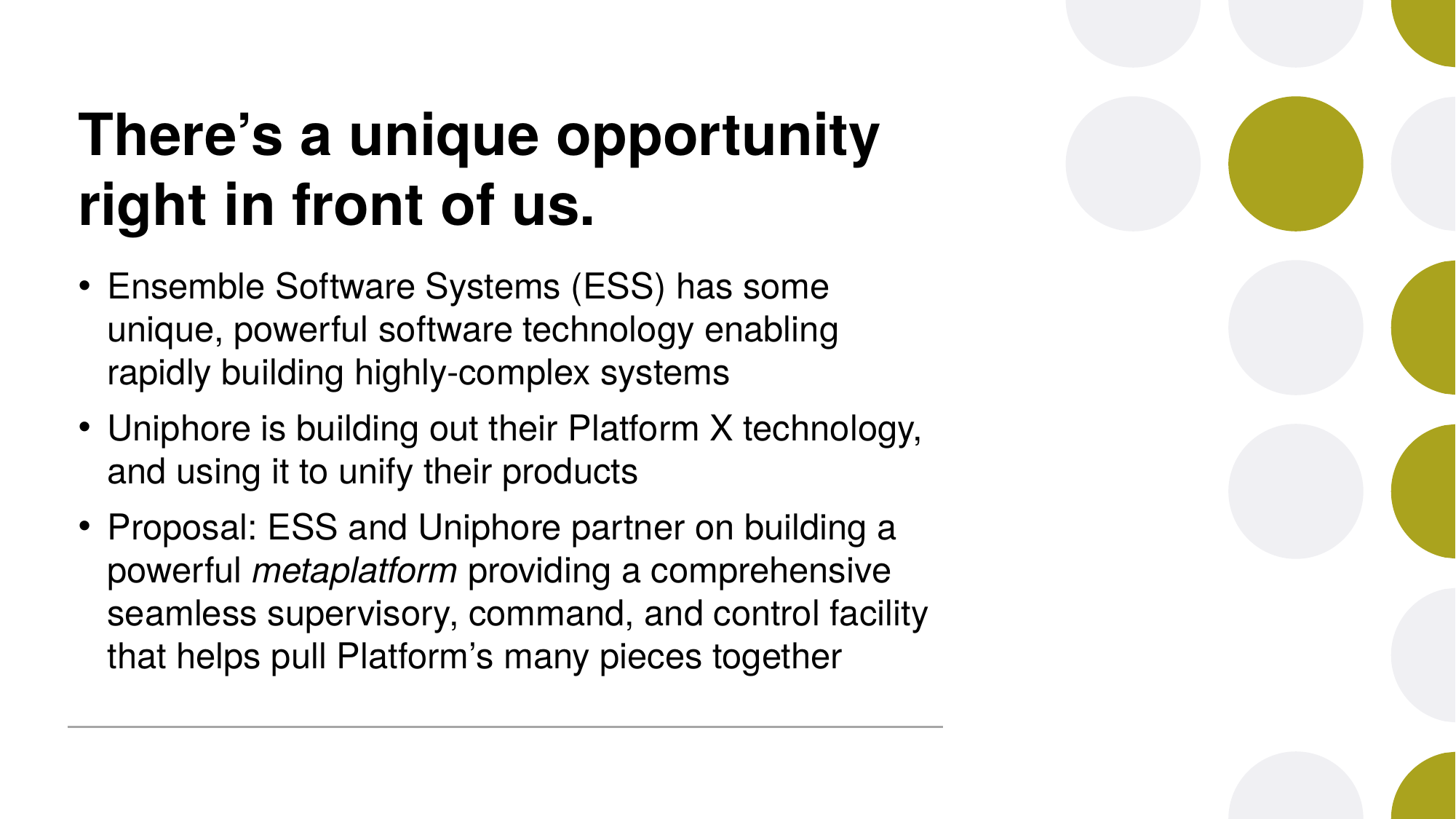

# There’s a unique opportunity right in front of us.
Ensemble Software Systems (ESS) has some unique, powerful software technology enabling rapidly building highly-complex systems
Uniphore is building out their Platform X technology, and using it to unify their products
Proposal: ESS and Uniphore partner on building a powerful metaplatform providing a comprehensive seamless supervisory, command, and control facility that helps pull Platform’s many pieces together